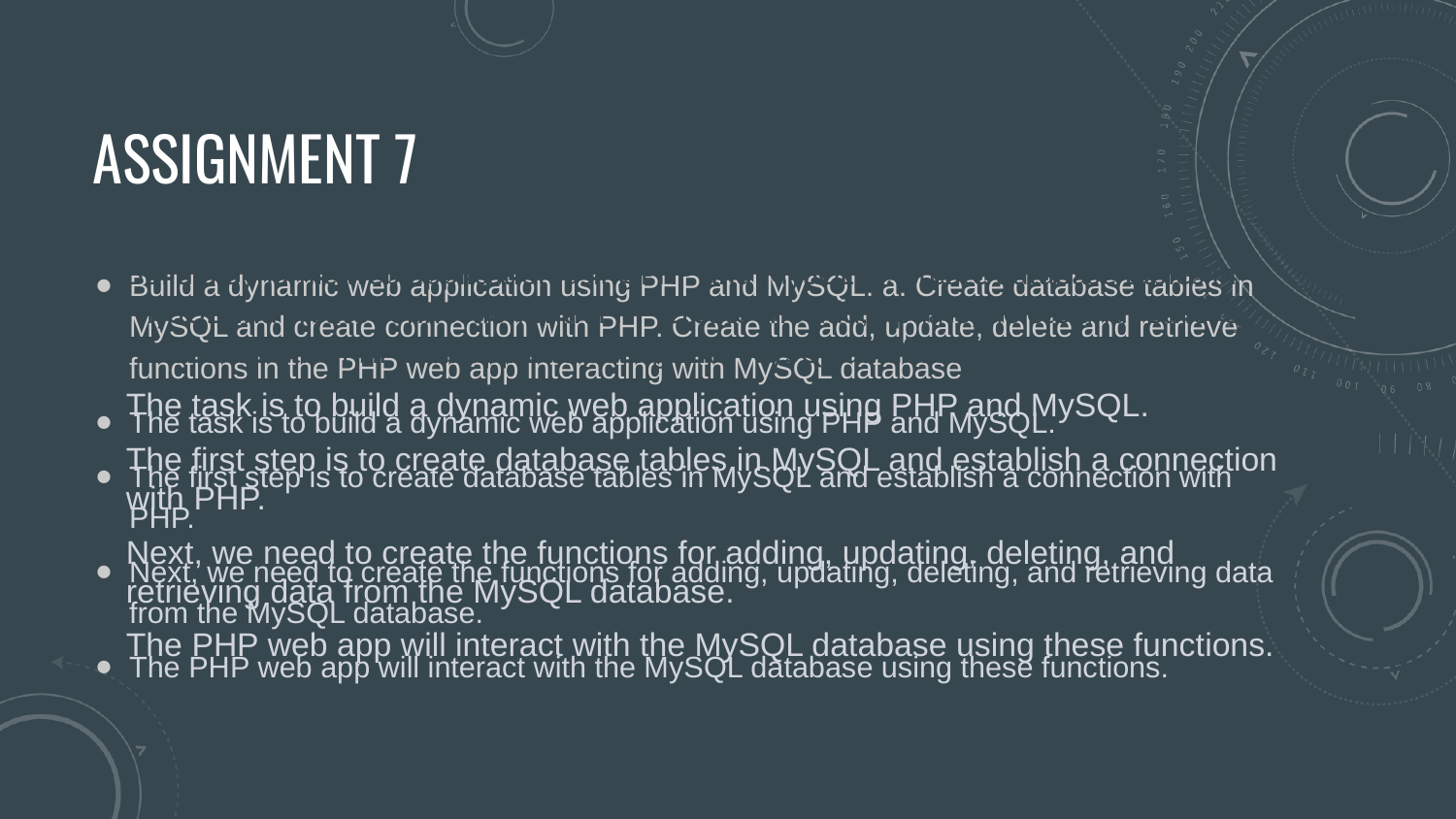

# ASSIGNMENT 7
Build a dynamic web application using PHP and MySQL. a. Create database tables in MySQL and create connection with PHP. Create the add, update, delete and retrieve functions in the PHP web app interacting with MySQL database
The task is to build a dynamic web application using PHP and MySQL.
The first step is to create database tables in MySQL and establish a connection with PHP.
Next, we need to create the functions for adding, updating, deleting, and retrieving data from the MySQL database.
The PHP web app will interact with the MySQL database using these functions.

Build a dynamic web application using PHP and MySQL. a. Create database tables in MySQL and create connection with PHP. Create the add, update, delete and retrieve functions in the PHP web app interacting with MySQL database
The task is to build a dynamic web application using PHP and MySQL.
The first step is to create database tables in MySQL and establish a connection with PHP.
Next, we need to create the functions for adding, updating, deleting, and retrieving data from the MySQL database.
The PHP web app will interact with the MySQL database using these functions.